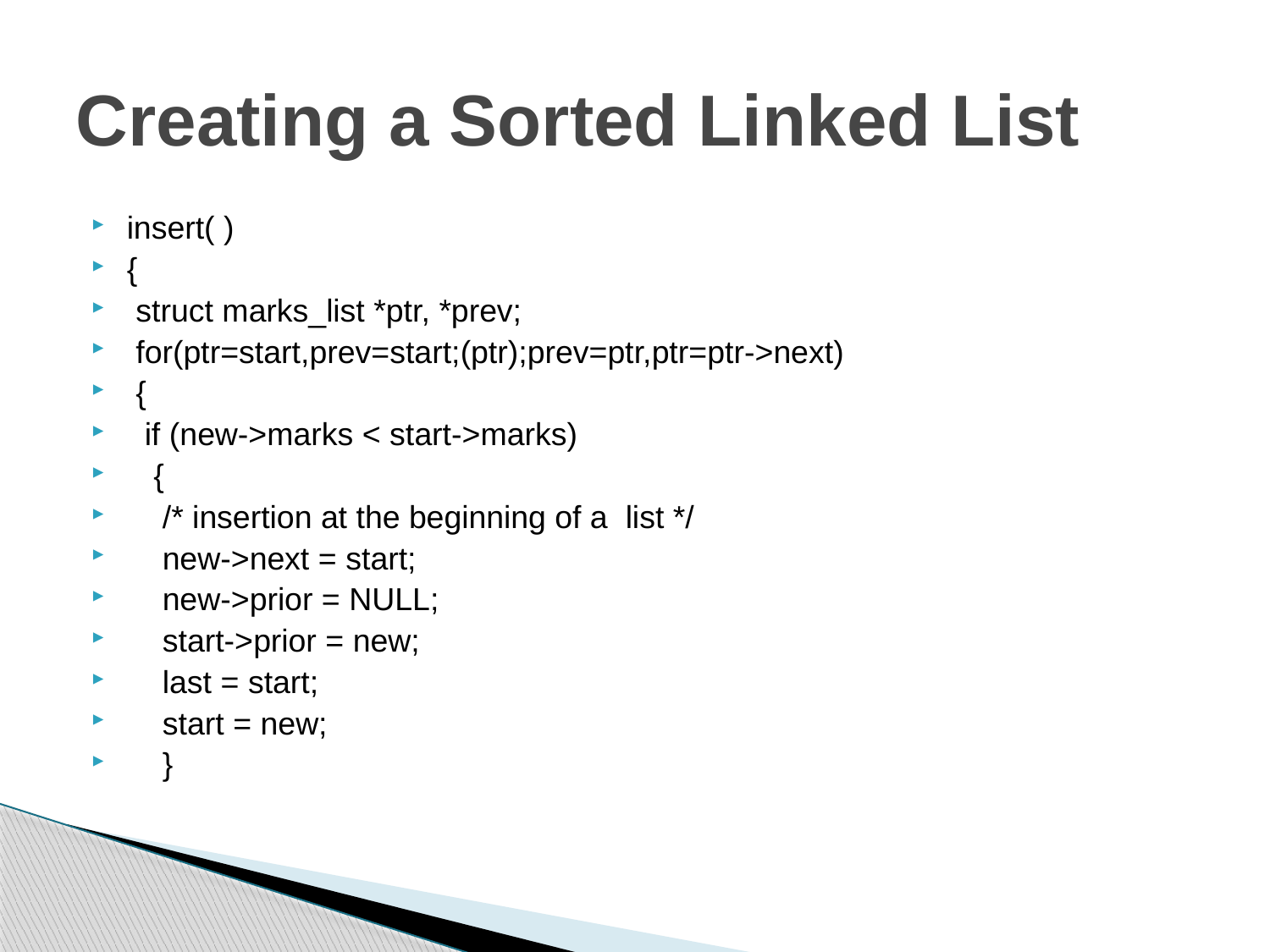

# Creating a Sorted Linked List
insert( )
{
 struct marks_list *ptr, *prev;
 for(ptr=start,prev=start;(ptr);prev=ptr,ptr=ptr->next)
 {
  if (new->marks < start->marks)
   {
    /* insertion at the beginning of a  list */
    new->next = start;
    new->prior = NULL;
    start->prior = new;
    last = start;
    start = new;
    }